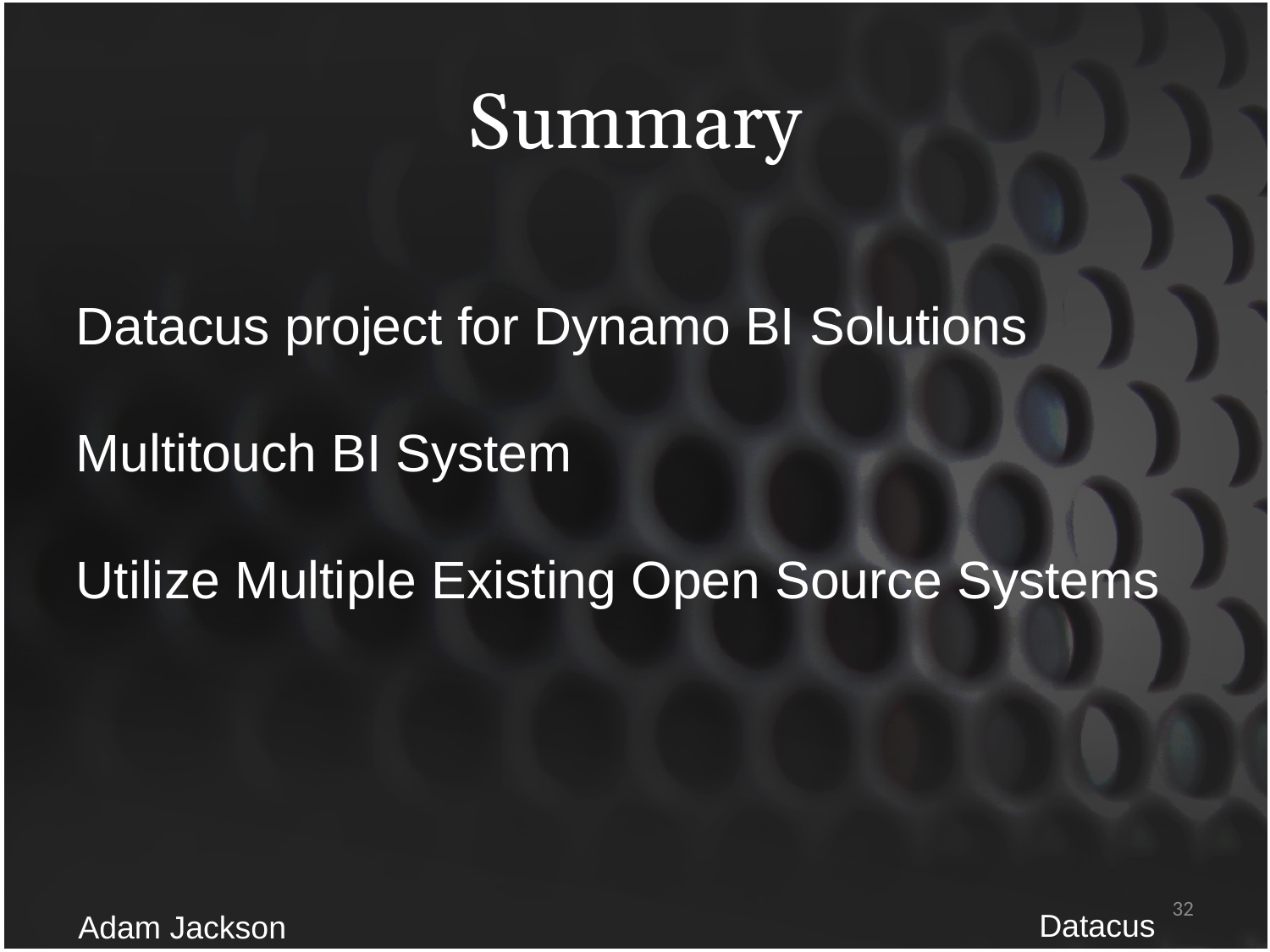

# Summary
Datacus project for Dynamo BI Solutions

Multitouch BI System

Utilize Multiple Existing Open Source Systems

32
Datacus
Adam Jackson